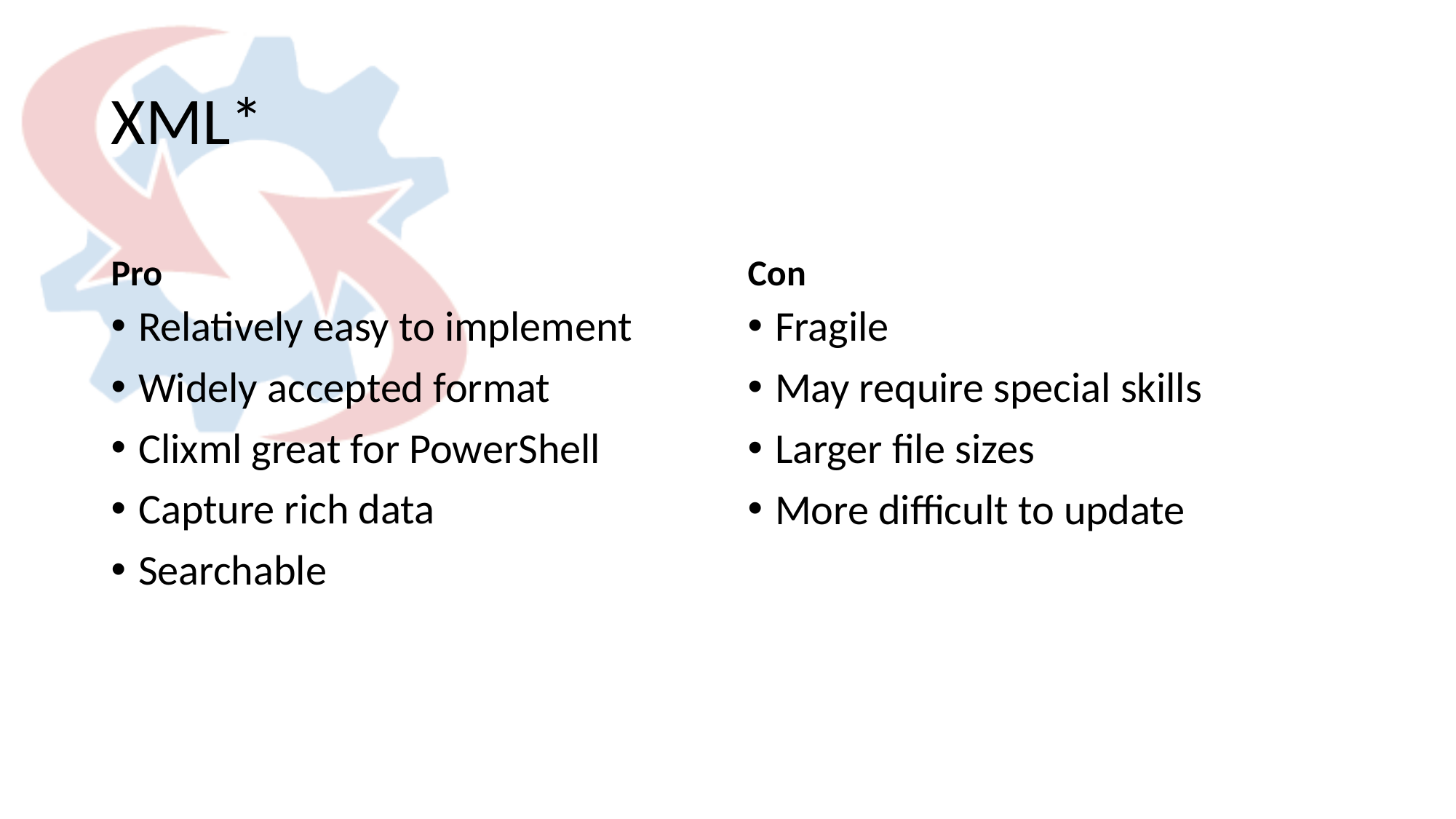

# XML*
Pro
Con
Relatively easy to implement
Widely accepted format
Clixml great for PowerShell
Capture rich data
Searchable
Fragile
May require special skills
Larger file sizes
More difficult to update